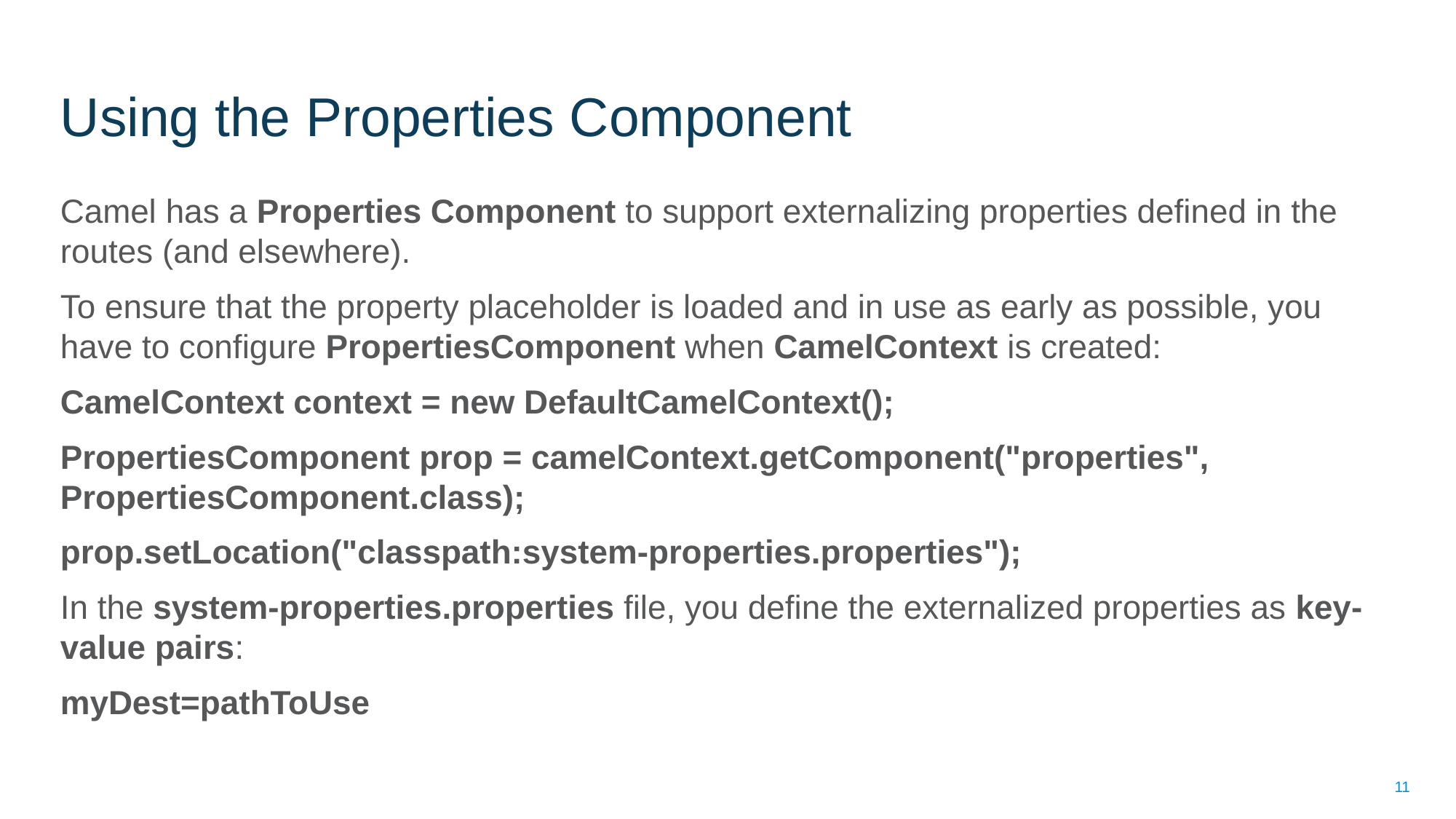

# Using the Properties Component
Camel has a Properties Component to support externalizing properties defined in the routes (and elsewhere).
To ensure that the property placeholder is loaded and in use as early as possible, you have to configure PropertiesComponent when CamelContext is created:
CamelContext context = new DefaultCamelContext();
PropertiesComponent prop = camelContext.getComponent("properties", PropertiesComponent.class);
prop.setLocation("classpath:system-properties.properties");
In the system-properties.properties file, you define the externalized properties as key-value pairs:
myDest=pathToUse